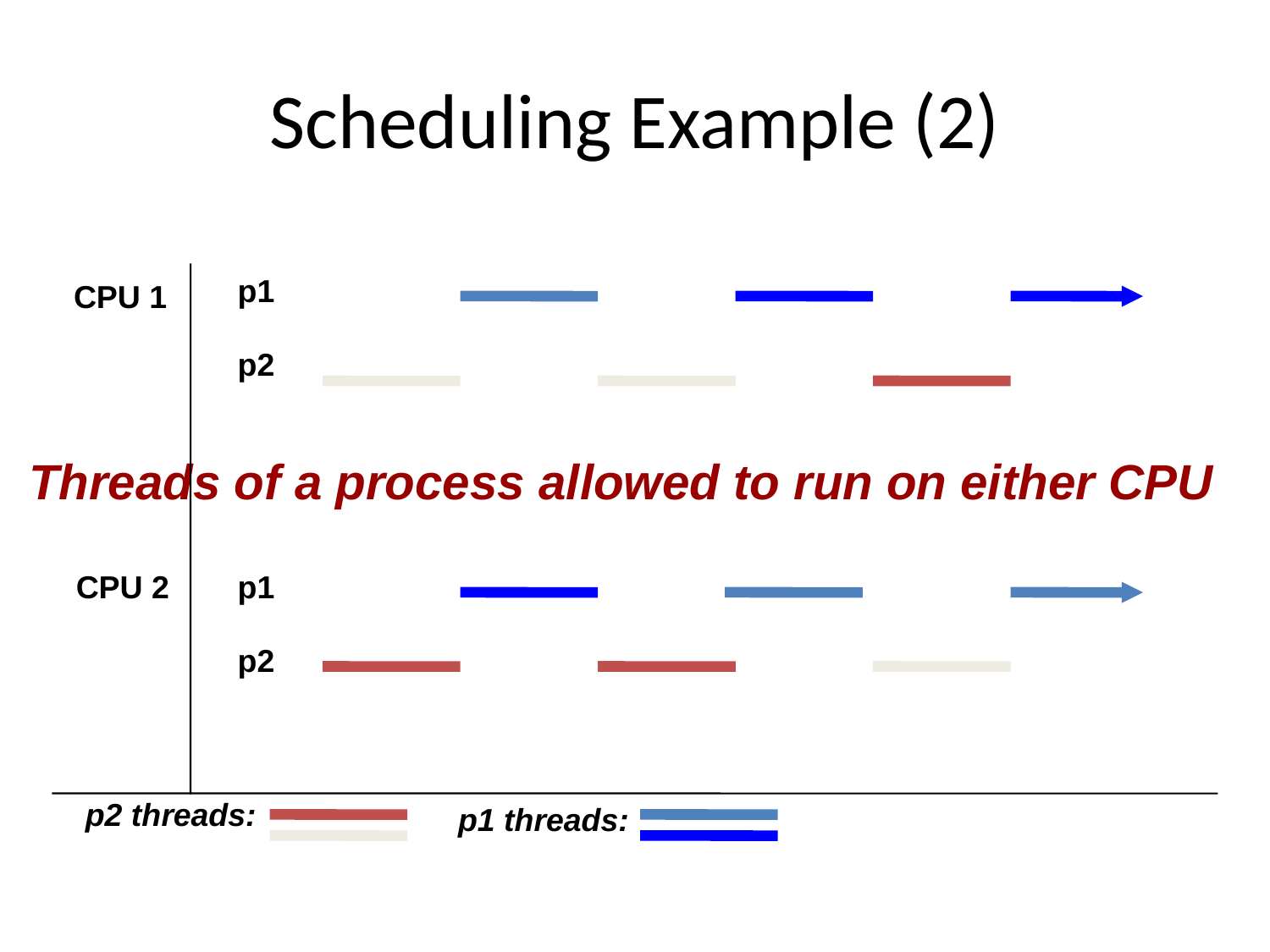

Scheduling Example (2)

p1
CPU 1

p2

Threads of a process allowed to run on either CPU
CPU 2
p1

p2

p2 threads:

p1 threads: